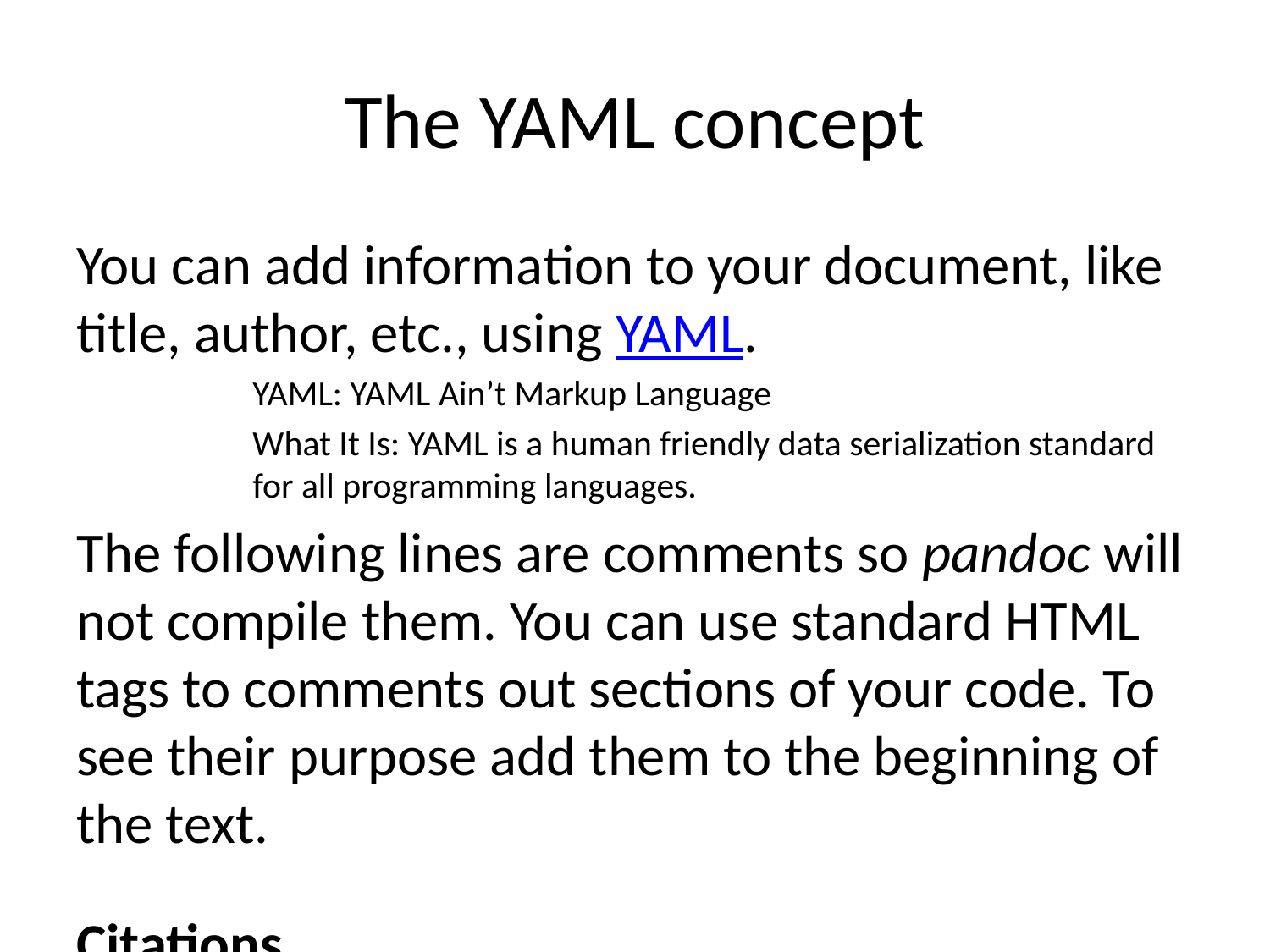

# The YAML concept
You can add information to your document, like title, author, etc., using YAML.
YAML: YAML Ain’t Markup Language
What It Is: YAML is a human friendly data serialization standard for all programming languages.
The following lines are comments so pandoc will not compile them. You can use standard HTML tags to comments out sections of your code. To see their purpose add them to the beginning of the text.
Citations
Lorem markdownum medulla: Est hanc instrumenta sibi; premit opem Dianae, ubi India vocesque prodamne, quamvis? Et esse. Quod molire auxiliumque caelumque tertia hospes, fecerat sermonibus prensamque mortale summa, iubeatis coercet iugulum, et. For futher discussion (see Solow, 1952:pp.31–32).